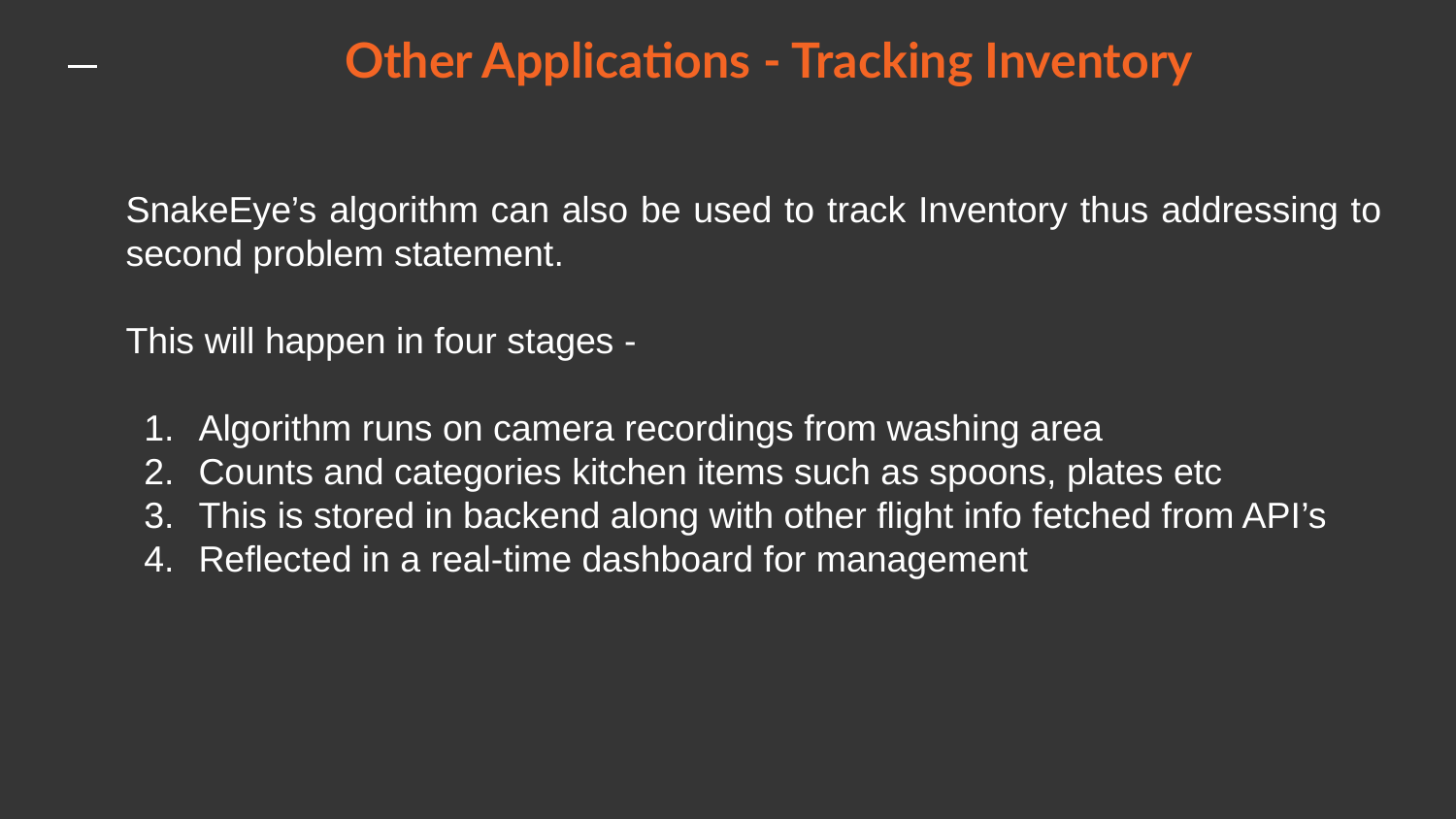

Other Applications - Tracking Inventory

SnakeEye’s algorithm can also be used to track Inventory thus addressing to second problem statement.

This will happen in four stages -

Algorithm runs on camera recordings from washing area
Counts and categories kitchen items such as spoons, plates etc
This is stored in backend along with other flight info fetched from API’s
Reflected in a real-time dashboard for management